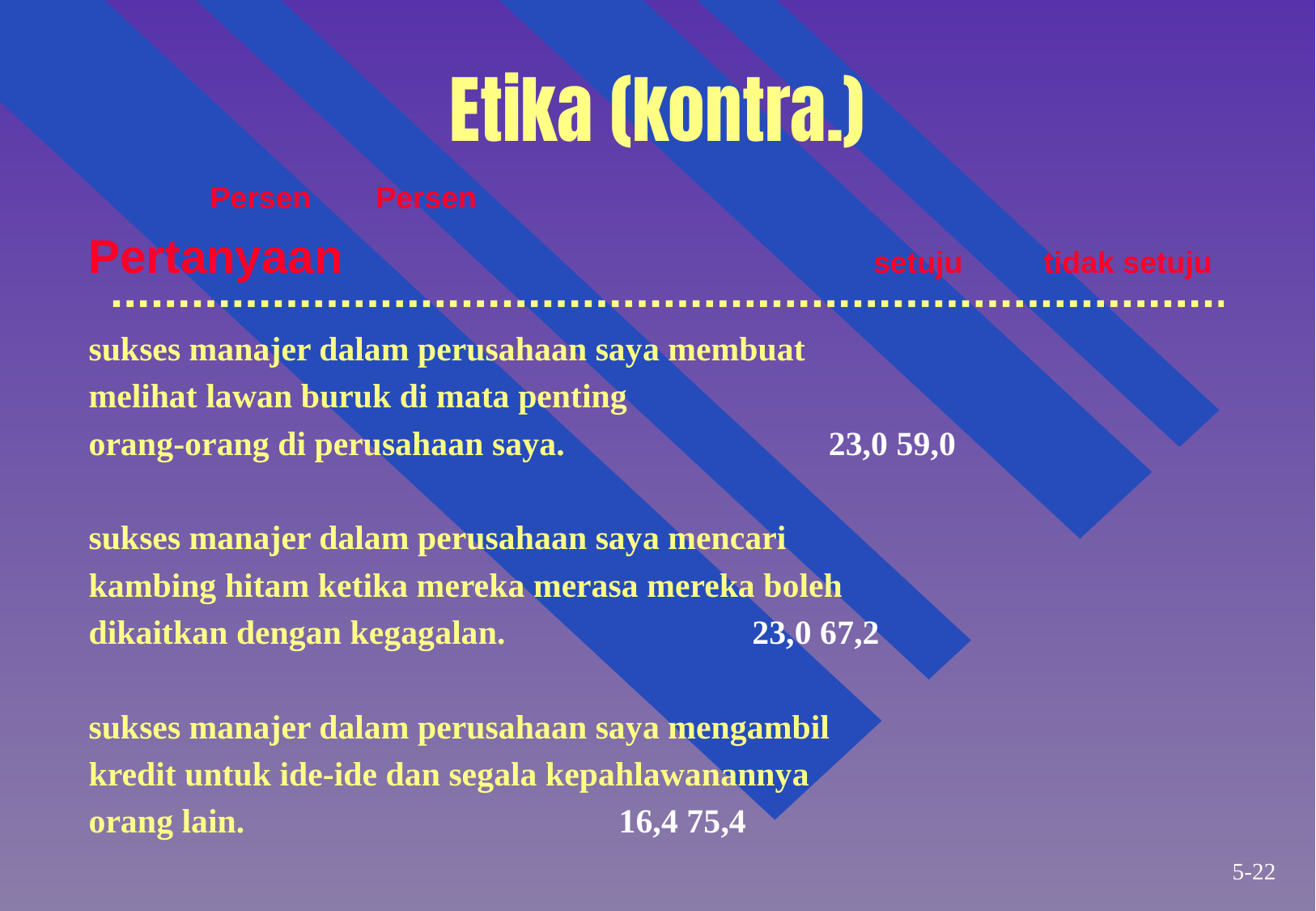

# Etika (kontra.)
     Persen    Persen
Pertanyaan                                setuju     tidak setuju

sukses manajer dalam perusahaan saya membuat
melihat lawan buruk di mata penting
orang-orang di perusahaan saya.                               23,0 59,0

sukses manajer dalam perusahaan saya mencari
kambing hitam ketika mereka merasa mereka boleh
dikaitkan dengan kegagalan.                             23,0 67,2

sukses manajer dalam perusahaan saya mengambil
kredit untuk ide-ide dan segala kepahlawanannya
orang lain.                                            16,4 75,4

5-22